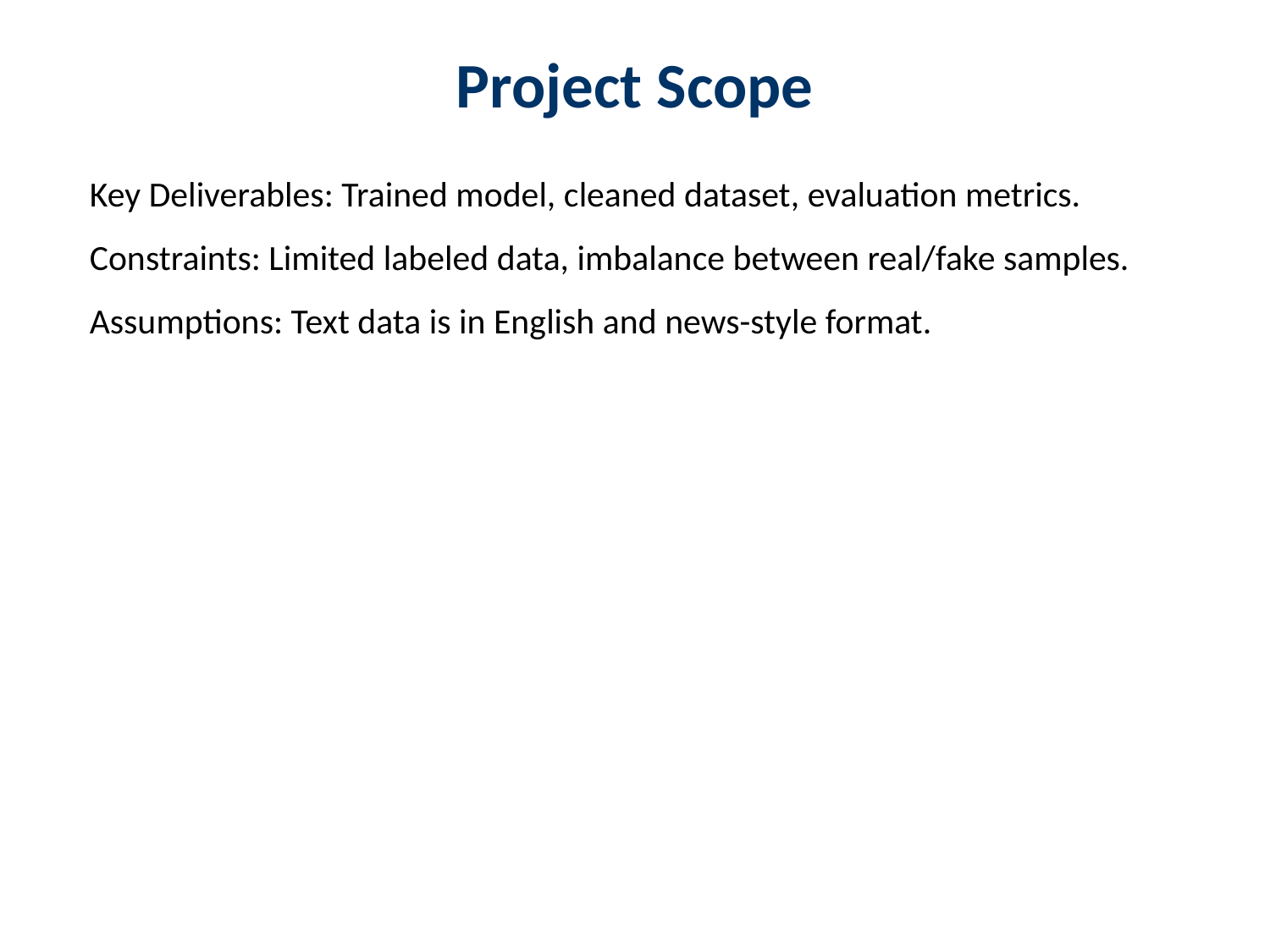

Project Scope
#
Key Deliverables: Trained model, cleaned dataset, evaluation metrics.
Constraints: Limited labeled data, imbalance between real/fake samples.
Assumptions: Text data is in English and news-style format.